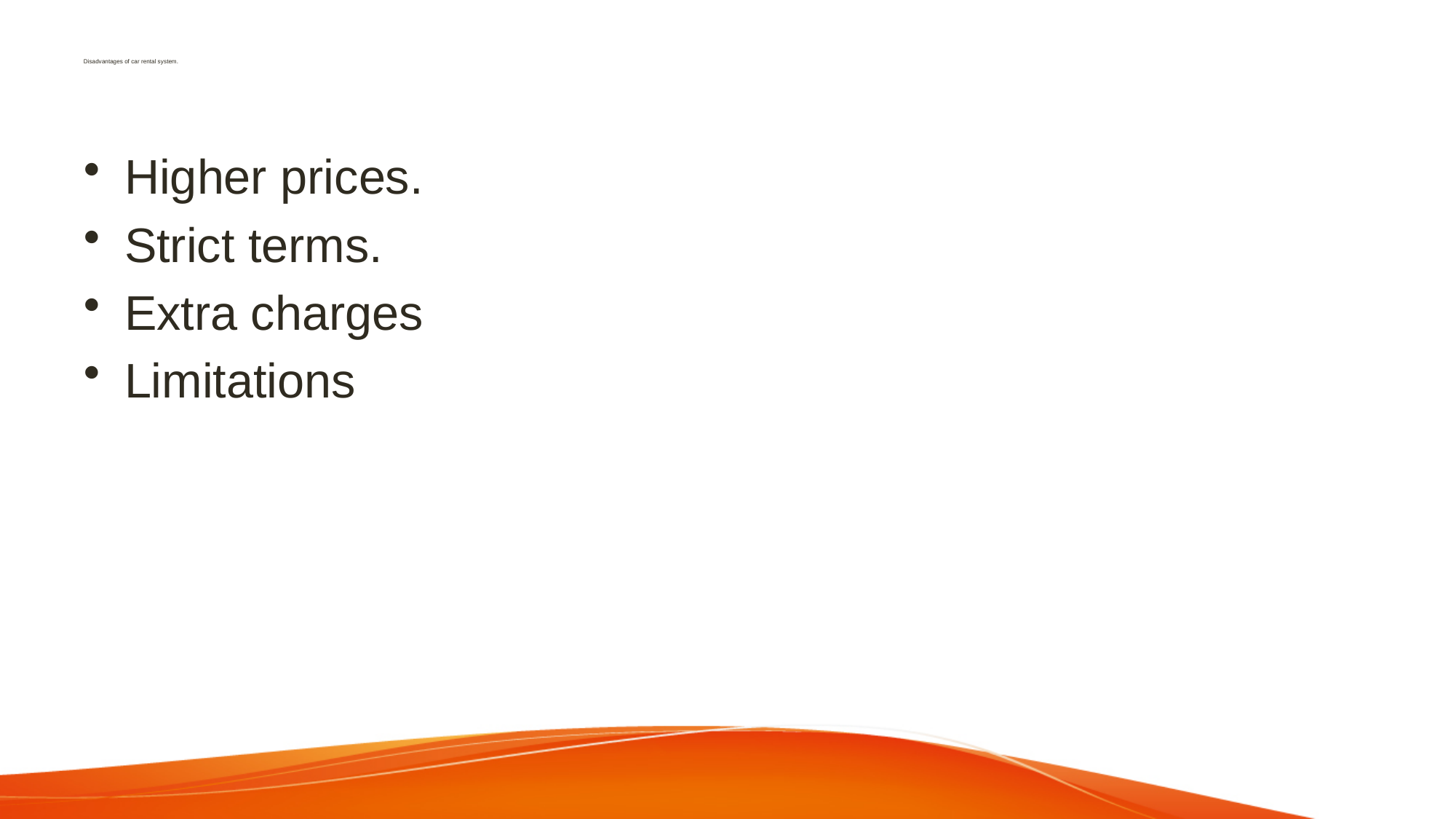

# Disadvantages of car rental system.
Higher prices.
Strict terms.
Extra charges
Limitations